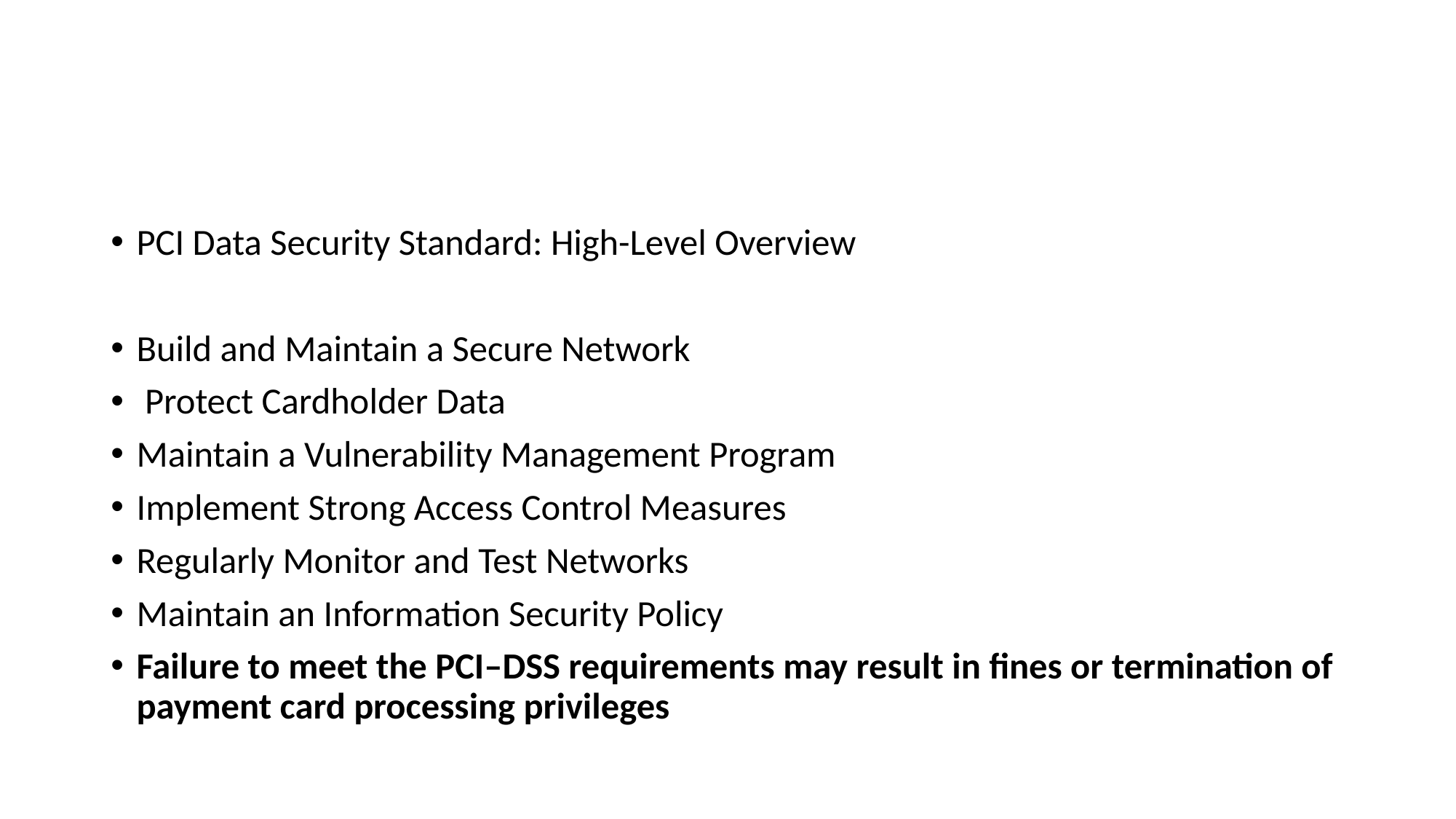

PCI Data Security Standard: High-Level Overview

Build and Maintain a Secure Network
 Protect Cardholder Data
Maintain a Vulnerability Management Program
Implement Strong Access Control Measures
Regularly Monitor and Test Networks
Maintain an Information Security Policy
Failure to meet the PCI–DSS requirements may result in fines or termination of payment card processing privileges